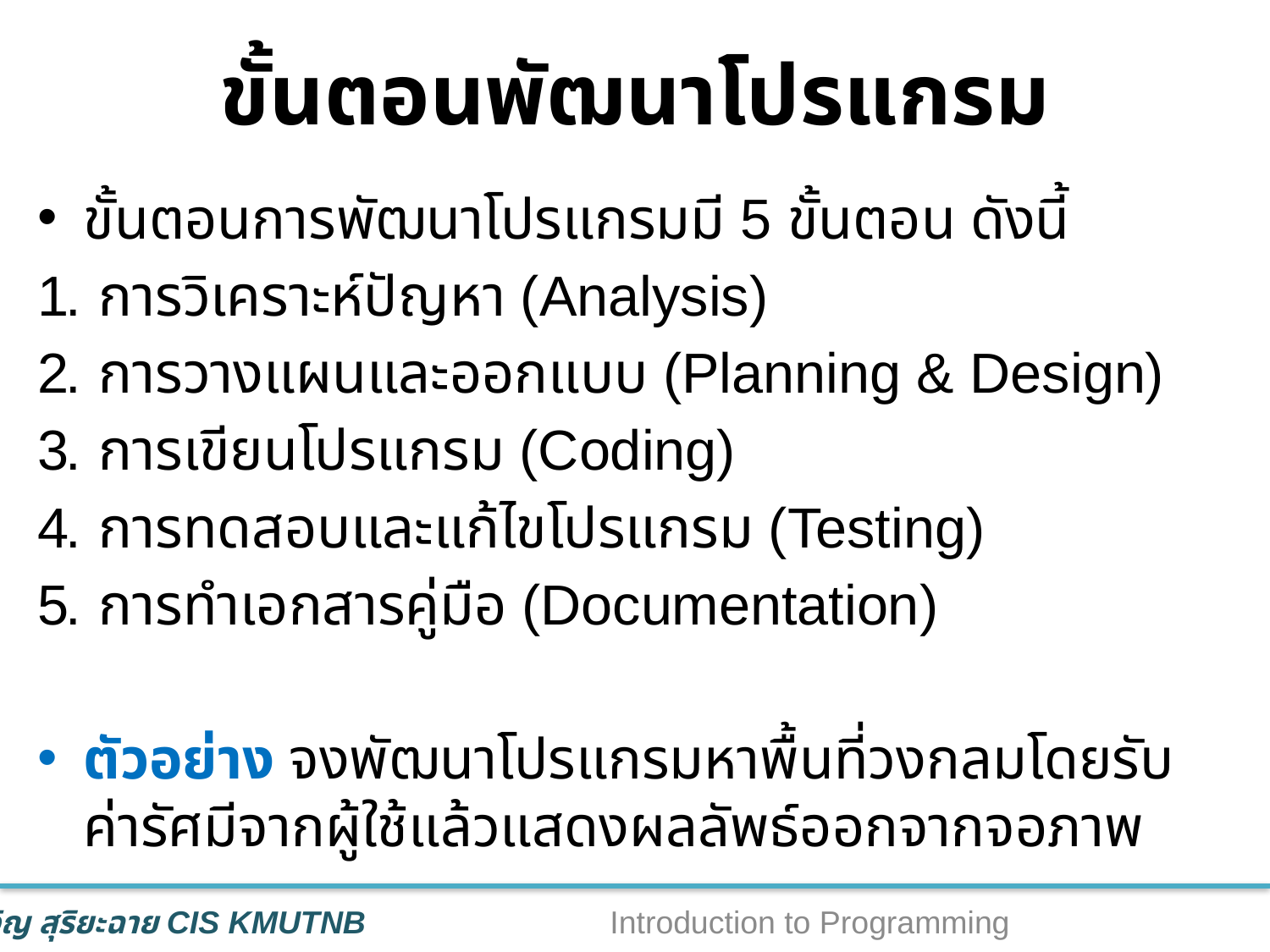

# ขั้นตอนพัฒนาโปรแกรม
ขั้นตอนการพัฒนาโปรแกรมมี 5 ขั้นตอน ดังนี้
การวิเคราะห์ปัญหา (Analysis)
การวางแผนและออกแบบ (Planning & Design)
การเขียนโปรแกรม (Coding)
การทดสอบและแก้ไขโปรแกรม (Testing)
การทำเอกสารคู่มือ (Documentation)

ตัวอย่าง จงพัฒนาโปรแกรมหาพื้นที่วงกลมโดยรับค่ารัศมีจากผู้ใช้แล้วแสดงผลลัพธ์ออกจากจอภาพ
9
Introduction to Programming